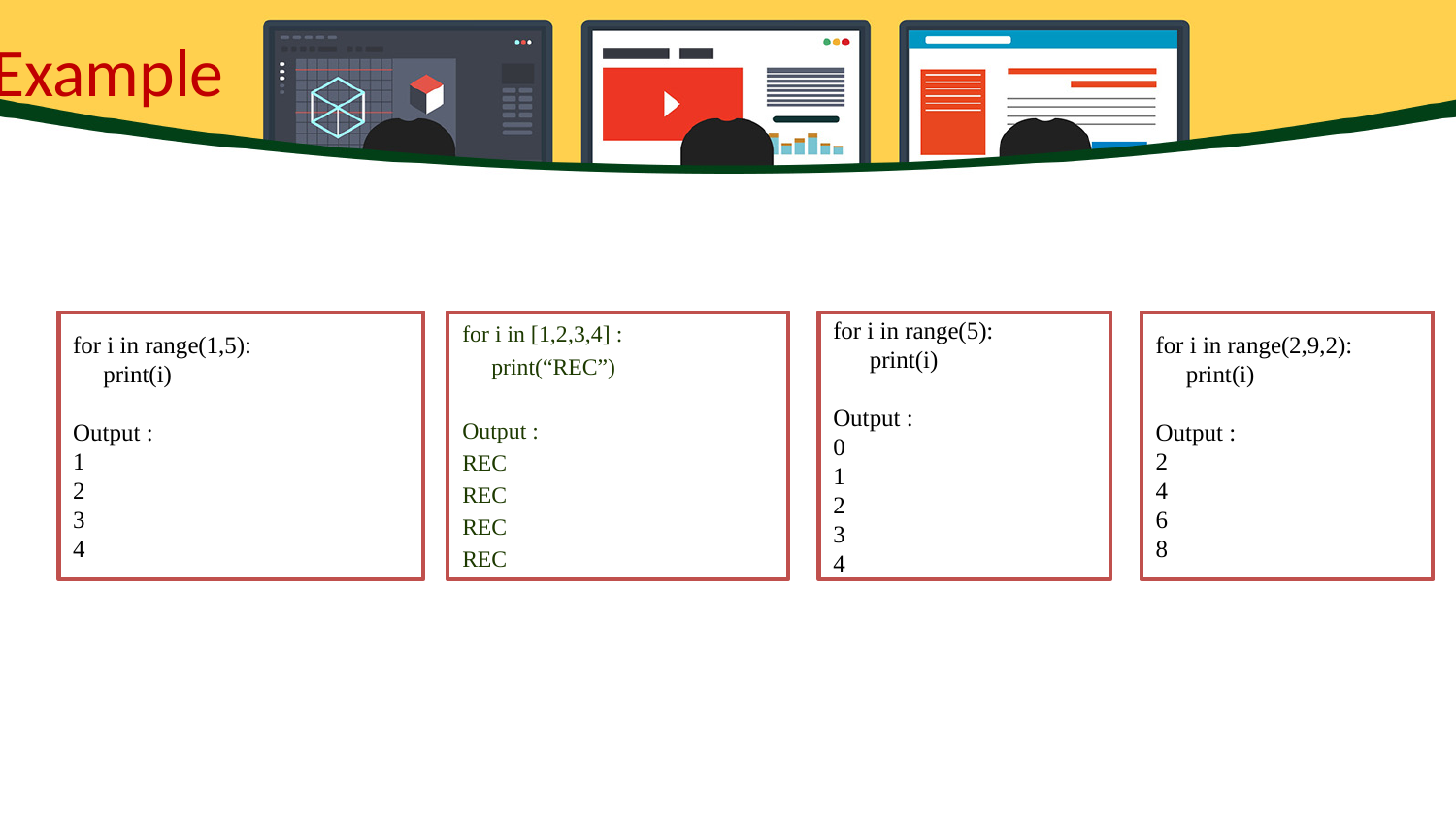

# Example
for i in range(1,5):
     print(i)

Output :
1
2
3
4
for i in [1,2,3,4] :
     print(“REC”)

Output :
REC
REC
REC
REC
for i in range(5):
      print(i)

Output :
0
1
2
3
4
for i in range(2,9,2):
     print(i)

Output :
2
4
6
8